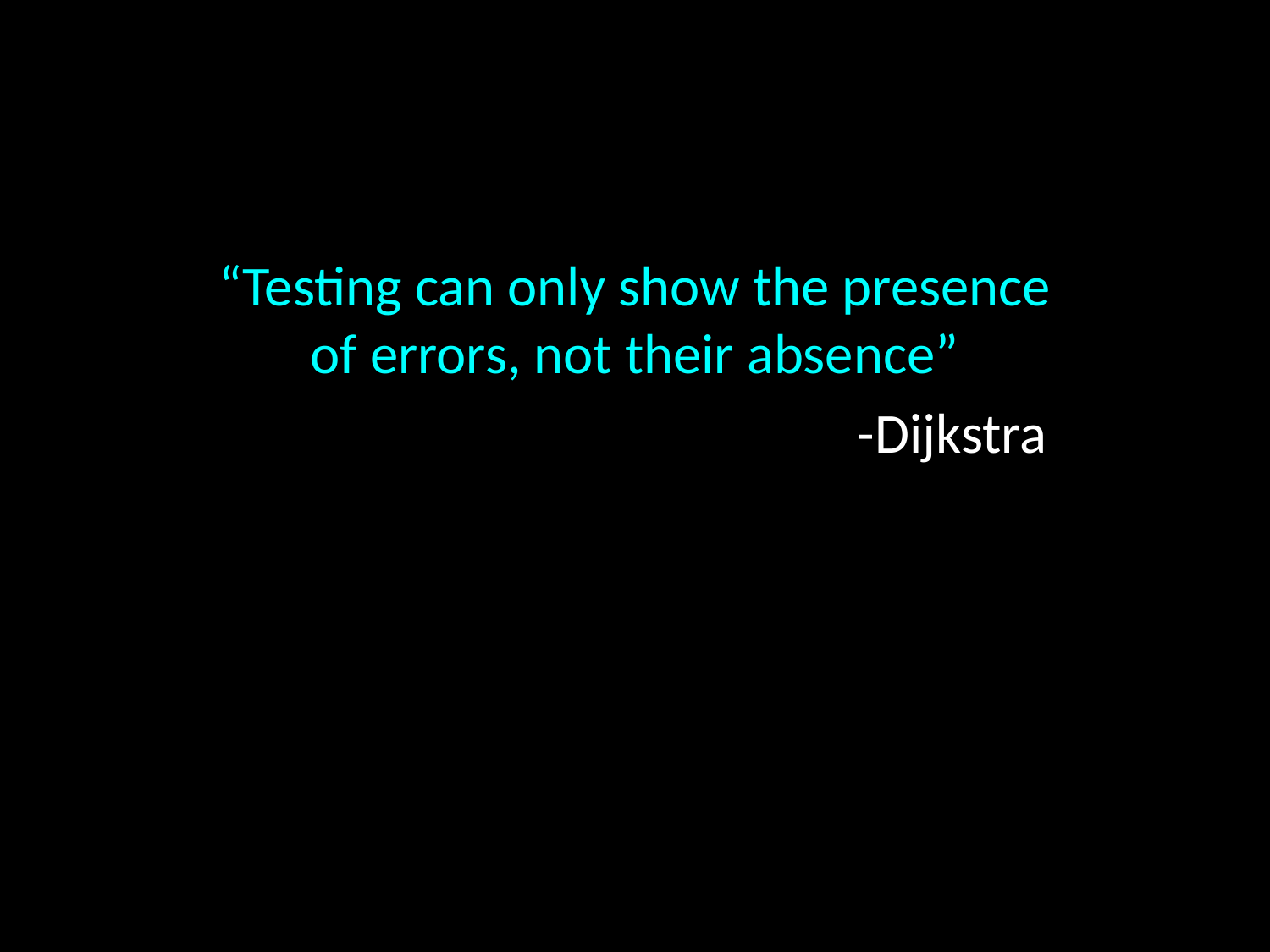

“Testing can only show the presence of errors, not their absence”
					-Dijkstra